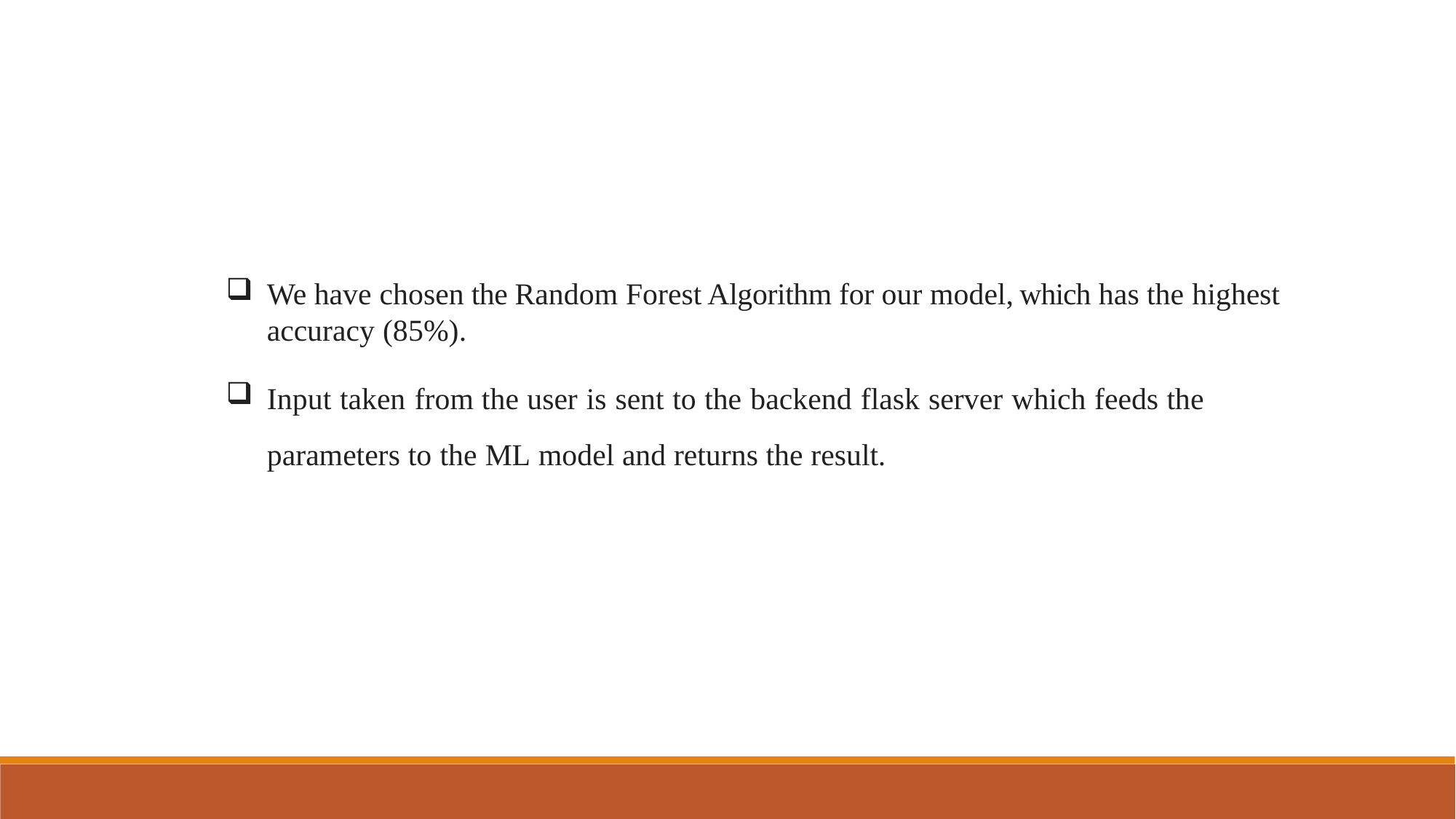

We have chosen the Random Forest Algorithm for our model, which has the highest accuracy (85%).
Input taken from the user is sent to the backend flask server which feeds the parameters to the ML model and returns the result.